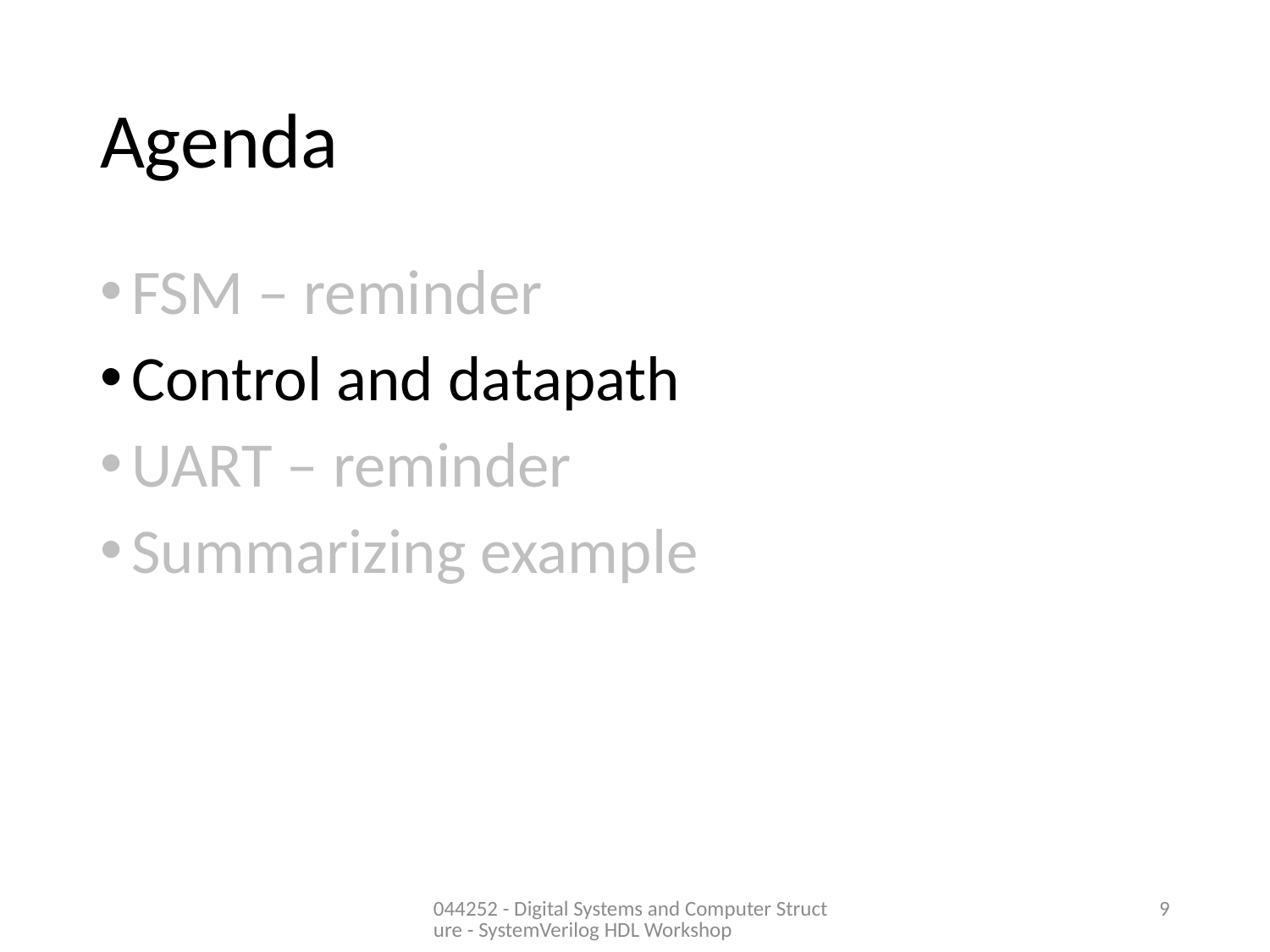

# Agenda
FSM – reminder
Control and datapath
UART – reminder
Summarizing example

044252 - Digital Systems and Computer Structure - SystemVerilog HDL Workshop
9